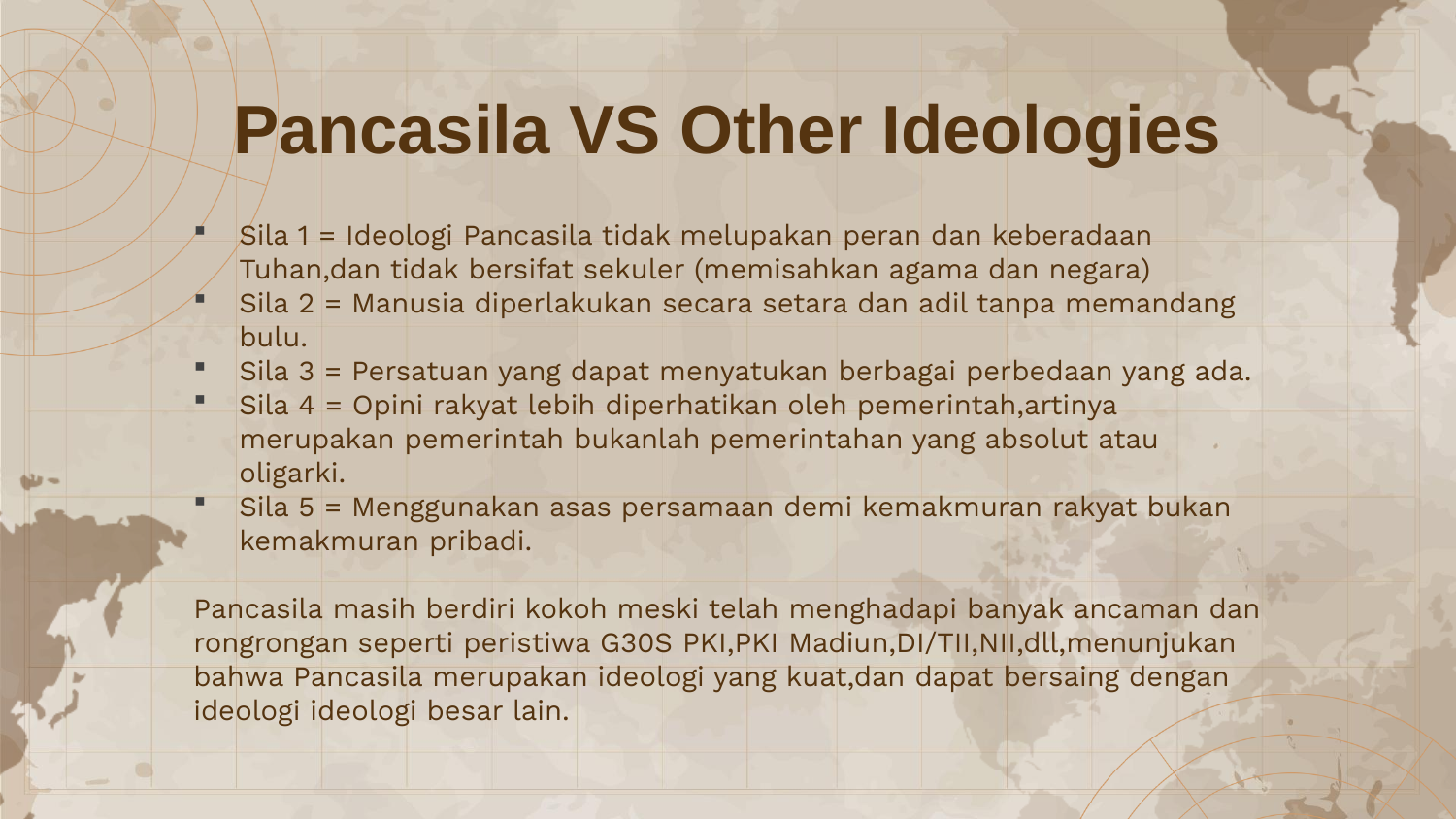

# Pancasila VS Other Ideologies
Sila 1 = Ideologi Pancasila tidak melupakan peran dan keberadaan Tuhan,dan tidak bersifat sekuler (memisahkan agama dan negara)
Sila 2 = Manusia diperlakukan secara setara dan adil tanpa memandang bulu.
Sila 3 = Persatuan yang dapat menyatukan berbagai perbedaan yang ada.
Sila 4 = Opini rakyat lebih diperhatikan oleh pemerintah,artinya merupakan pemerintah bukanlah pemerintahan yang absolut atau oligarki.
Sila 5 = Menggunakan asas persamaan demi kemakmuran rakyat bukan kemakmuran pribadi.

Pancasila masih berdiri kokoh meski telah menghadapi banyak ancaman dan rongrongan seperti peristiwa G30S PKI,PKI Madiun,DI/TII,NII,dll,menunjukan bahwa Pancasila merupakan ideologi yang kuat,dan dapat bersaing dengan ideologi ideologi besar lain.